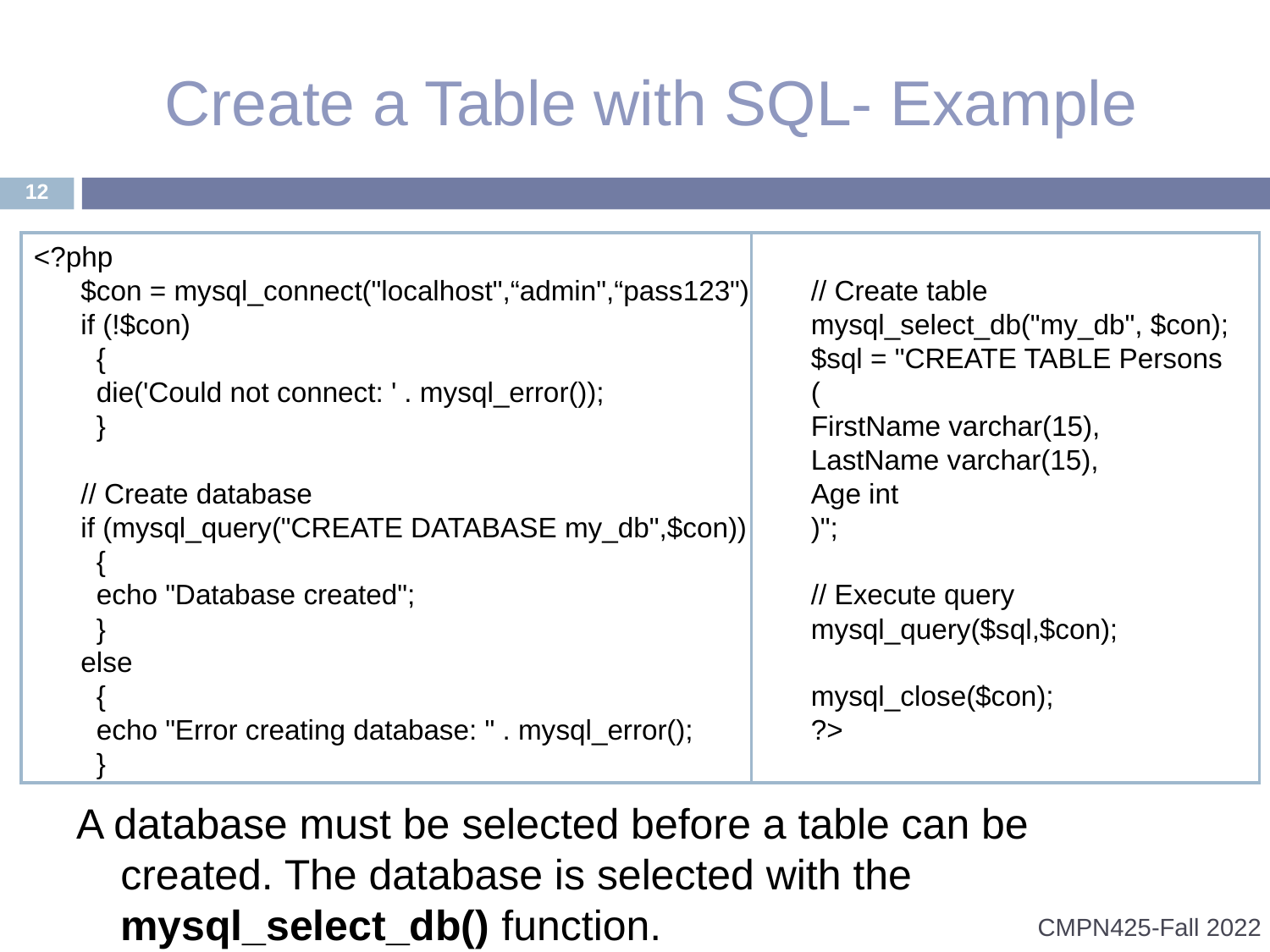

# Create a Table with SQL- Example
12

A database must be selected before a table can be created. The database is selected with the mysql_select_db() function.

<?php
$con = mysql_connect("localhost",“admin",“pass123");
if (!$con)
  {
  die('Could not connect: ' . mysql_error());
  }
// Create database
if (mysql_query("CREATE DATABASE my_db",$con))
  {
  echo "Database created";
  }
else
  {
  echo "Error creating database: " . mysql_error();
  }
// Create table
mysql_select_db("my_db", $con);
$sql = "CREATE TABLE Persons
(
FirstName varchar(15),
LastName varchar(15),
Age int
)";
// Execute query
mysql_query($sql,$con);
mysql_close($con);
?>
CMPN425-Fall 2022